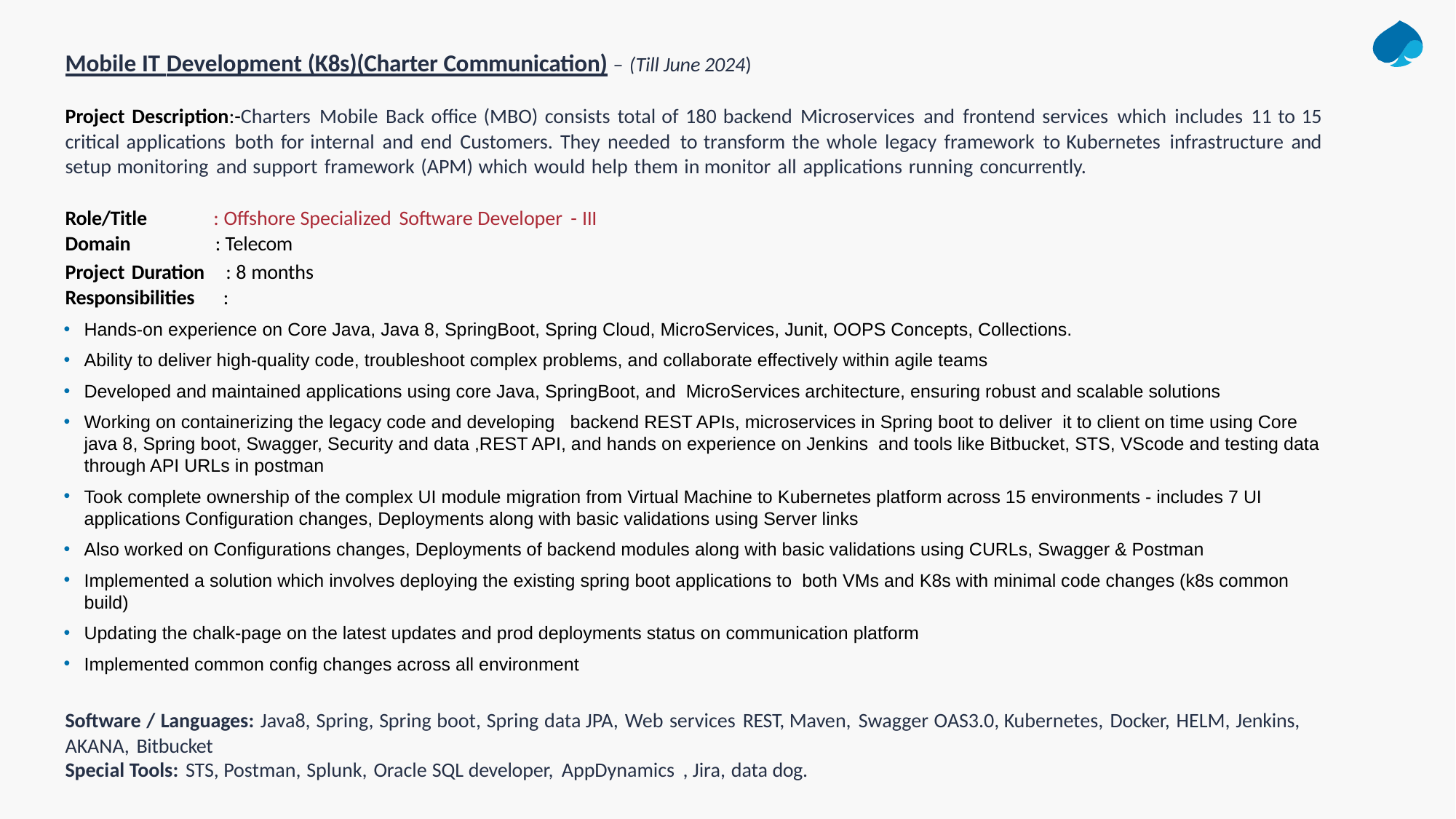

# Mobile IT Development (K8s)(Charter Communication) – (Till June 2024)
Project Description:-Charters Mobile Back office (MBO) consists total of 180 backend Microservices and frontend services which includes 11 to 15 critical applications both for internal and end Customers. They needed to transform the whole legacy framework to Kubernetes infrastructure and setup monitoring and support framework (APM) which would help them in monitor all applications running concurrently.
Role/Title
Domain
: Offshore Specialized Software Developer - III
: Telecom
Project Duration	: 8 months
Responsibilities	:
Hands-on experience on Core Java, Java 8, SpringBoot, Spring Cloud, MicroServices, Junit, OOPS Concepts, Collections.
Ability to deliver high-quality code, troubleshoot complex problems, and collaborate effectively within agile teams
Developed and maintained applications using core Java, SpringBoot, and  MicroServices architecture, ensuring robust and scalable solutions
Working on containerizing the legacy code and developing   backend REST APIs, microservices in Spring boot to deliver  it to client on time using Core java 8, Spring boot, Swagger, Security and data ,REST API, and hands on experience on Jenkins  and tools like Bitbucket, STS, VScode and testing data through API URLs in postman
Took complete ownership of the complex UI module migration from Virtual Machine to Kubernetes platform across 15 environments - includes 7 UI applications Configuration changes, Deployments along with basic validations using Server links
Also worked on Configurations changes, Deployments of backend modules along with basic validations using CURLs, Swagger & Postman
Implemented a solution which involves deploying the existing spring boot applications to  both VMs and K8s with minimal code changes (k8s common build)
Updating the chalk-page on the latest updates and prod deployments status on communication platform
Implemented common config changes across all environment

Software / Languages: Java8, Spring, Spring boot, Spring data JPA, Web services REST, Maven, Swagger OAS3.0, Kubernetes, Docker, HELM, Jenkins, AKANA, Bitbucket
Special Tools: STS, Postman, Splunk, Oracle SQL developer, AppDynamics , Jira, data dog.